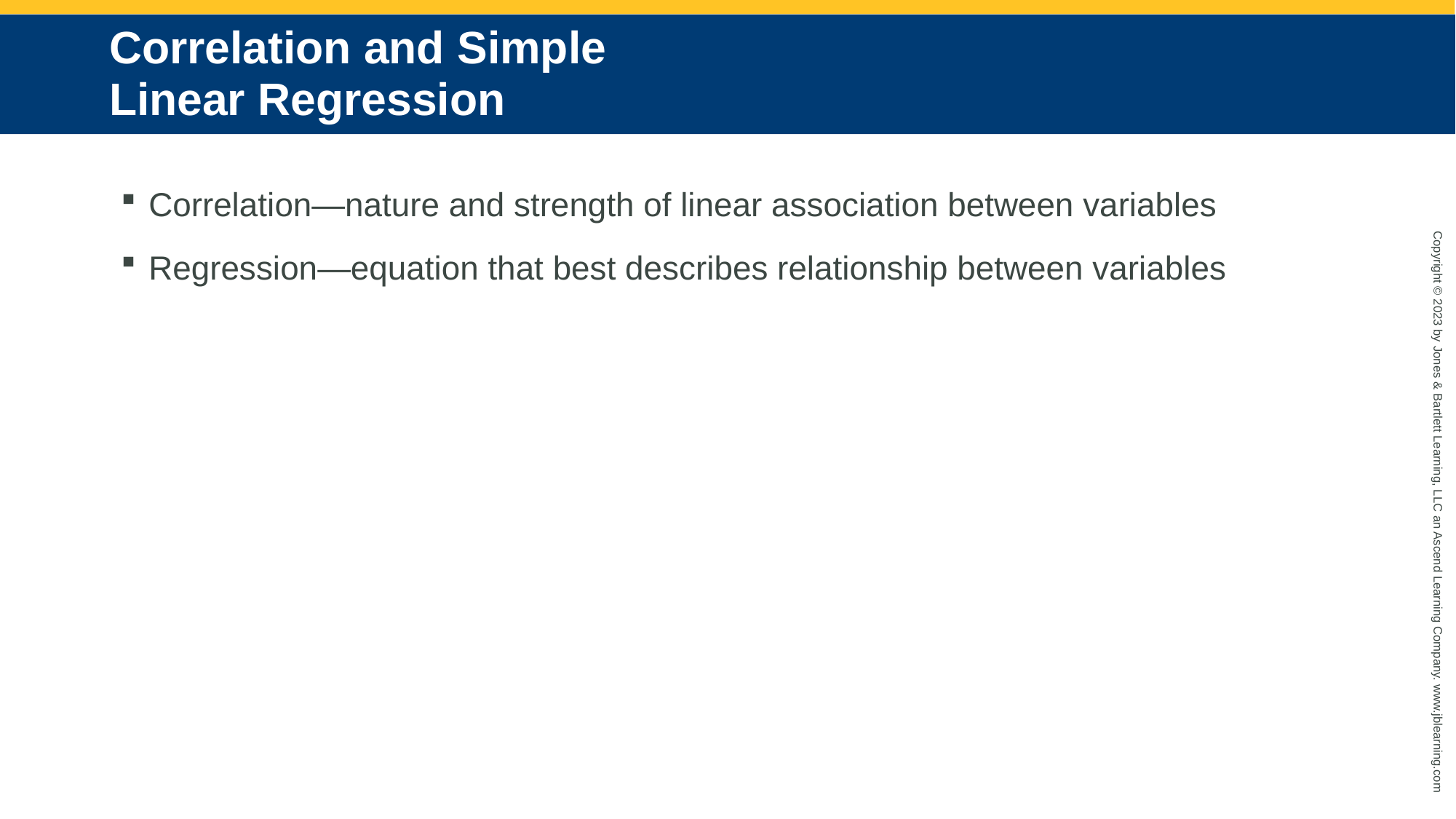

# Correlation and Simple Linear Regression
Correlation—nature and strength of linear association between variables
Regression—equation that best describes relationship between variables